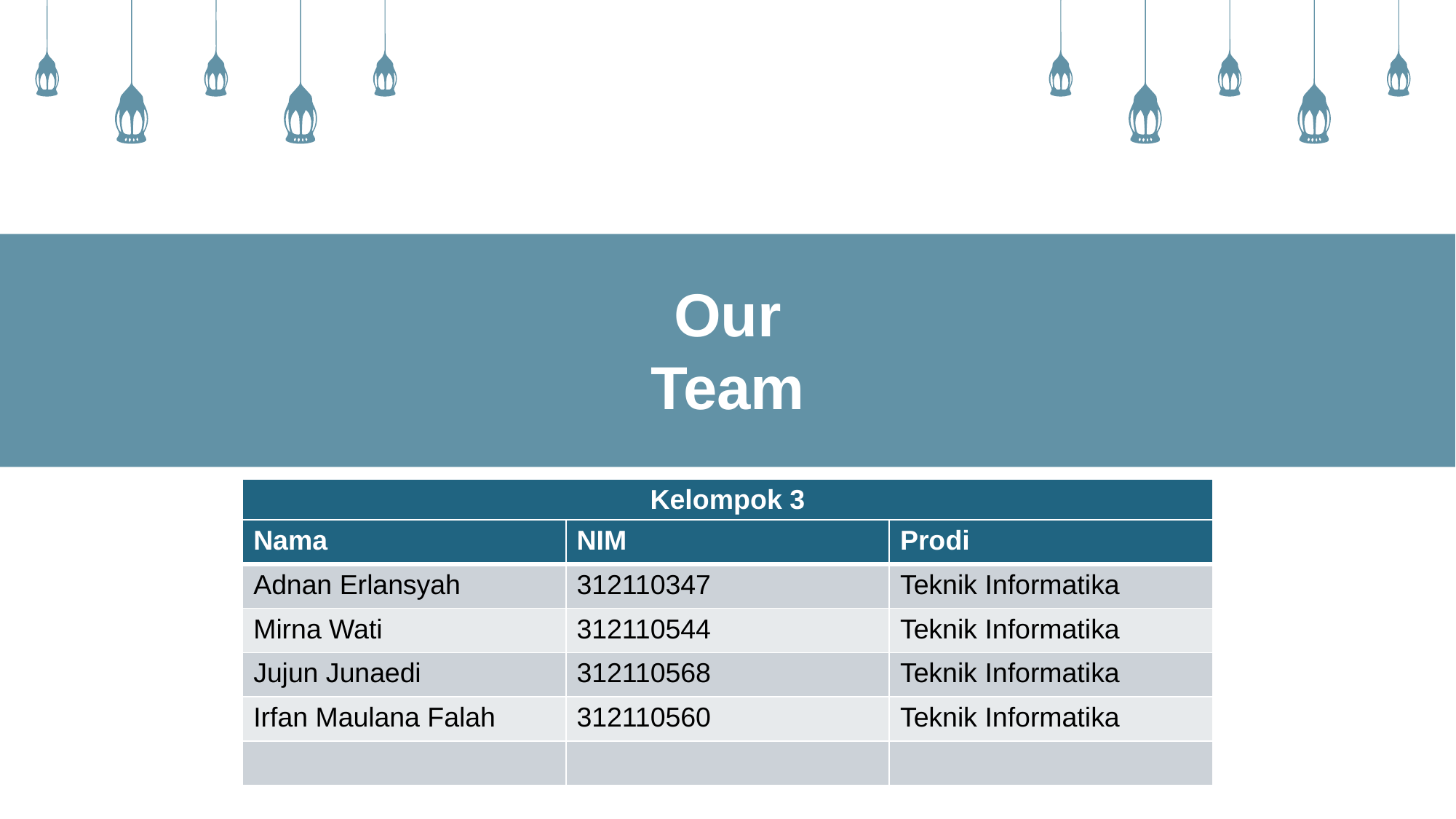

Our
Team
| Kelompok 3 |
| --- |
| Nama | NIM | Prodi |
| --- | --- | --- |
| Adnan Erlansyah | 312110347 | Teknik Informatika |
| Mirna Wati | 312110544 | Teknik Informatika |
| Jujun Junaedi | 312110568 | Teknik Informatika |
| Irfan Maulana Falah | 312110560 | Teknik Informatika |
|  |  |  |